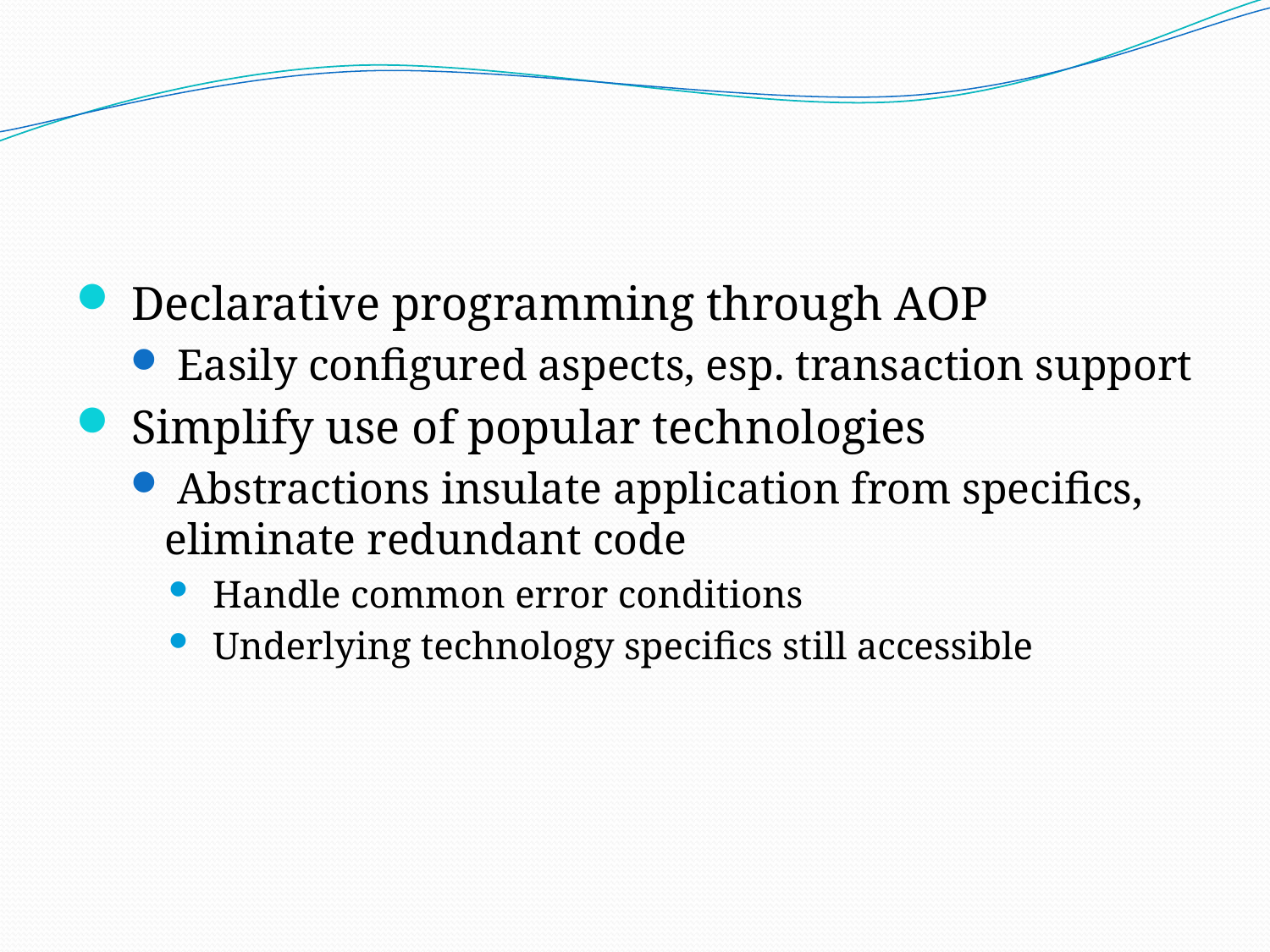

#
 Declarative programming through AOP
 Easily configured aspects, esp. transaction support
 Simplify use of popular technologies
 Abstractions insulate application from specifics, eliminate redundant code
 Handle common error conditions
 Underlying technology specifics still accessible